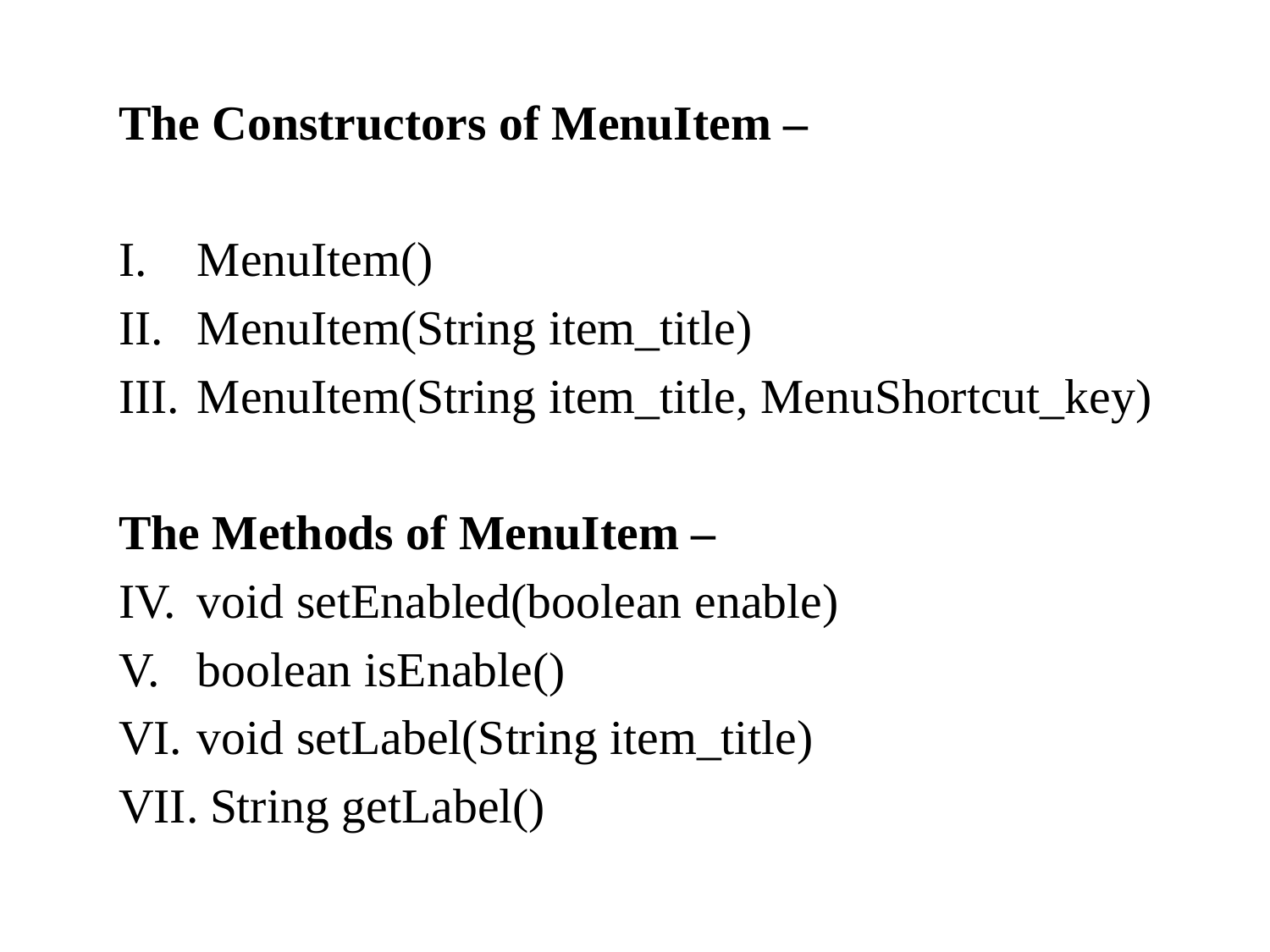

The Constructors of MenuItem –

MenuItem()
MenuItem(String item_title)
MenuItem(String item_title, MenuShortcut_key)

The Methods of MenuItem –
void setEnabled(boolean enable)
boolean isEnable()
void setLabel(String item_title)
 String getLabel()